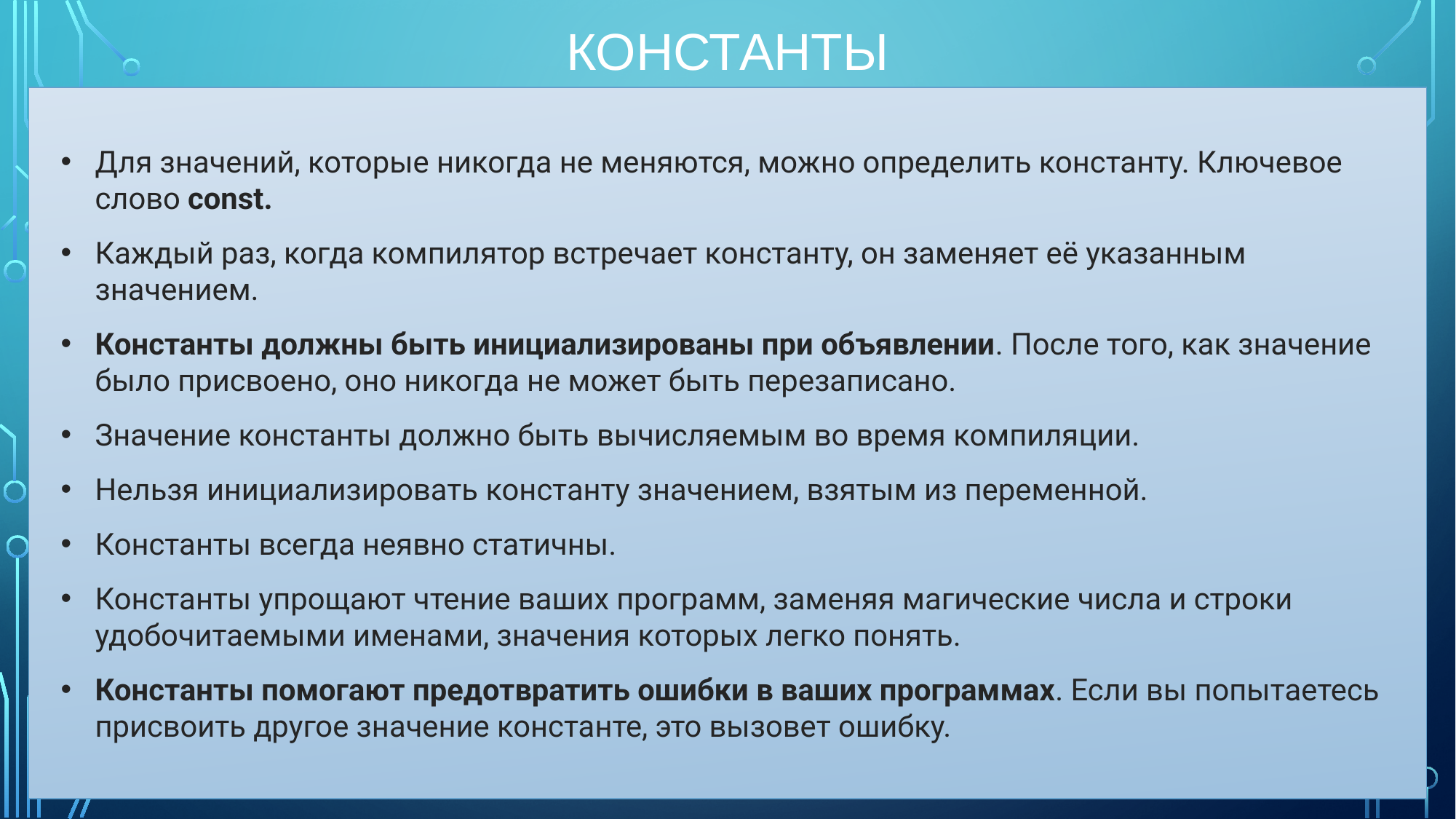

# Константы
Для значений, которые никогда не меняются, можно определить константу. Ключевое слово const.
Каждый раз, когда компилятор встречает константу, он заменяет её указанным значением.
Константы ​​должны быть инициализированы при объявлении. После того, как значение было присвоено, оно никогда не может быть перезаписано.
Значение константы должно быть вычисляемым во время компиляции.
Нельзя инициализировать константу значением, взятым из переменной.
Константы всегда неявно статичны.
Константы упрощают чтение ваших программ, заменяя магические числа и строки удобочитаемыми именами, значения которых легко понять.
Константы помогают предотвратить ошибки в ваших программах. Если вы попытаетесь присвоить другое значение константе, это вызовет ошибку.